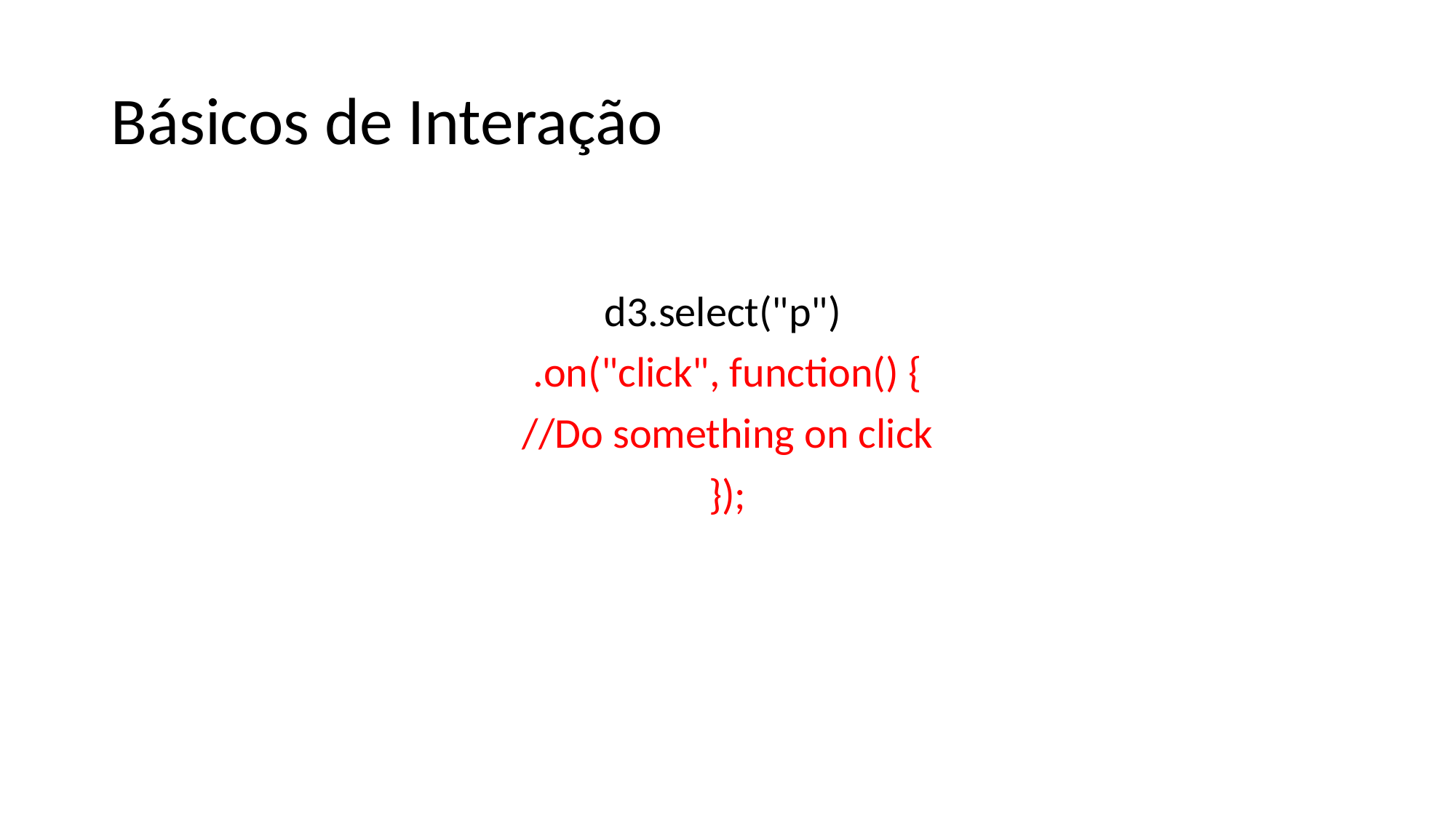

# Básicos de Interação

d3.select("p")
.on("click", function() {
 //Do something on click
});